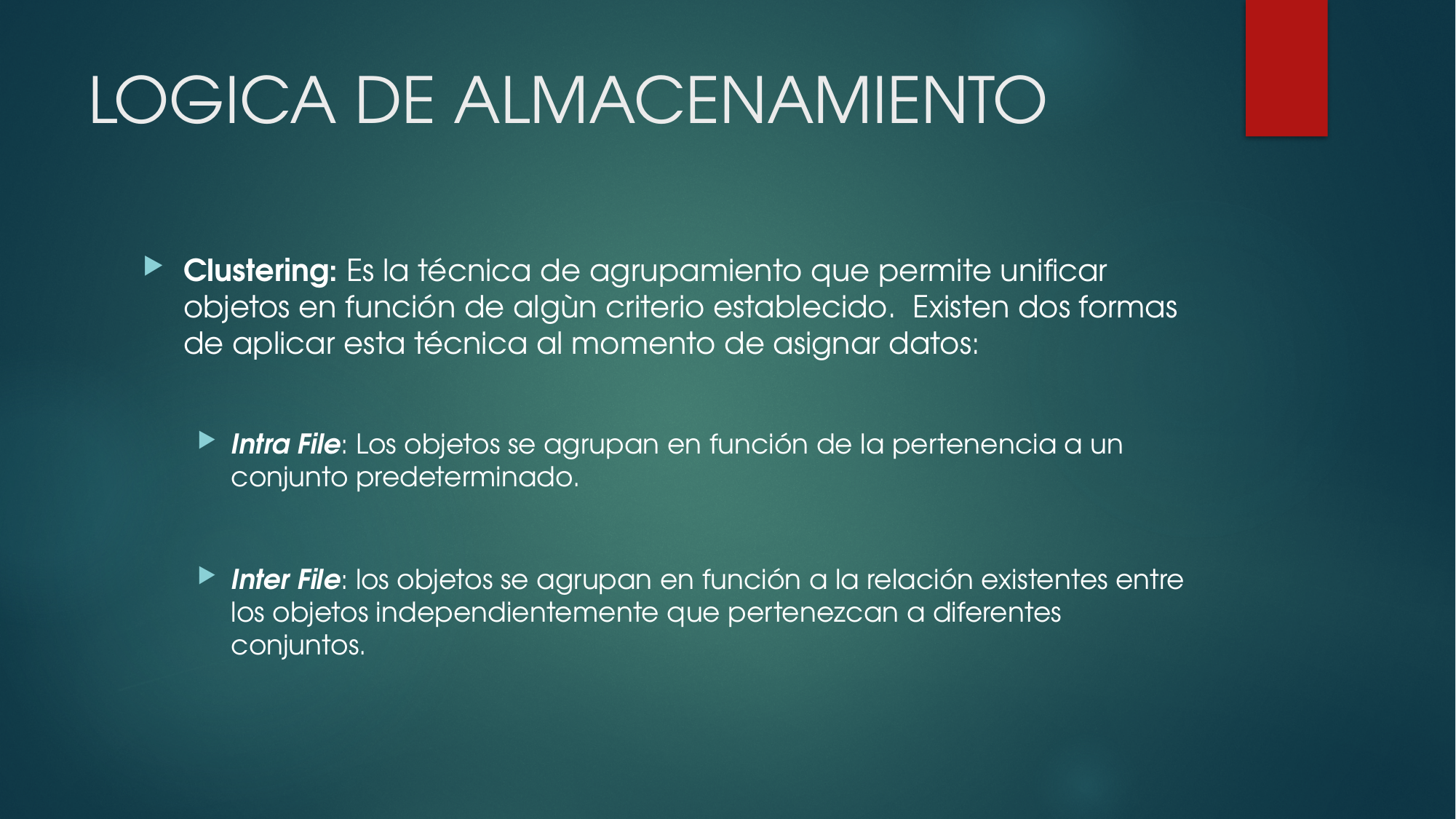

# LOGICA DE ALMACENAMIENTO
Clustering: Es la técnica de agrupamiento que permite unificar objetos en función de algùn criterio establecido.  Existen dos formas de aplicar esta técnica al momento de asignar datos:

Intra File: Los objetos se agrupan en función de la pertenencia a un conjunto predeterminado.

Inter File: los objetos se agrupan en función a la relación existentes entre los objetos independientemente que pertenezcan a diferentes conjuntos.